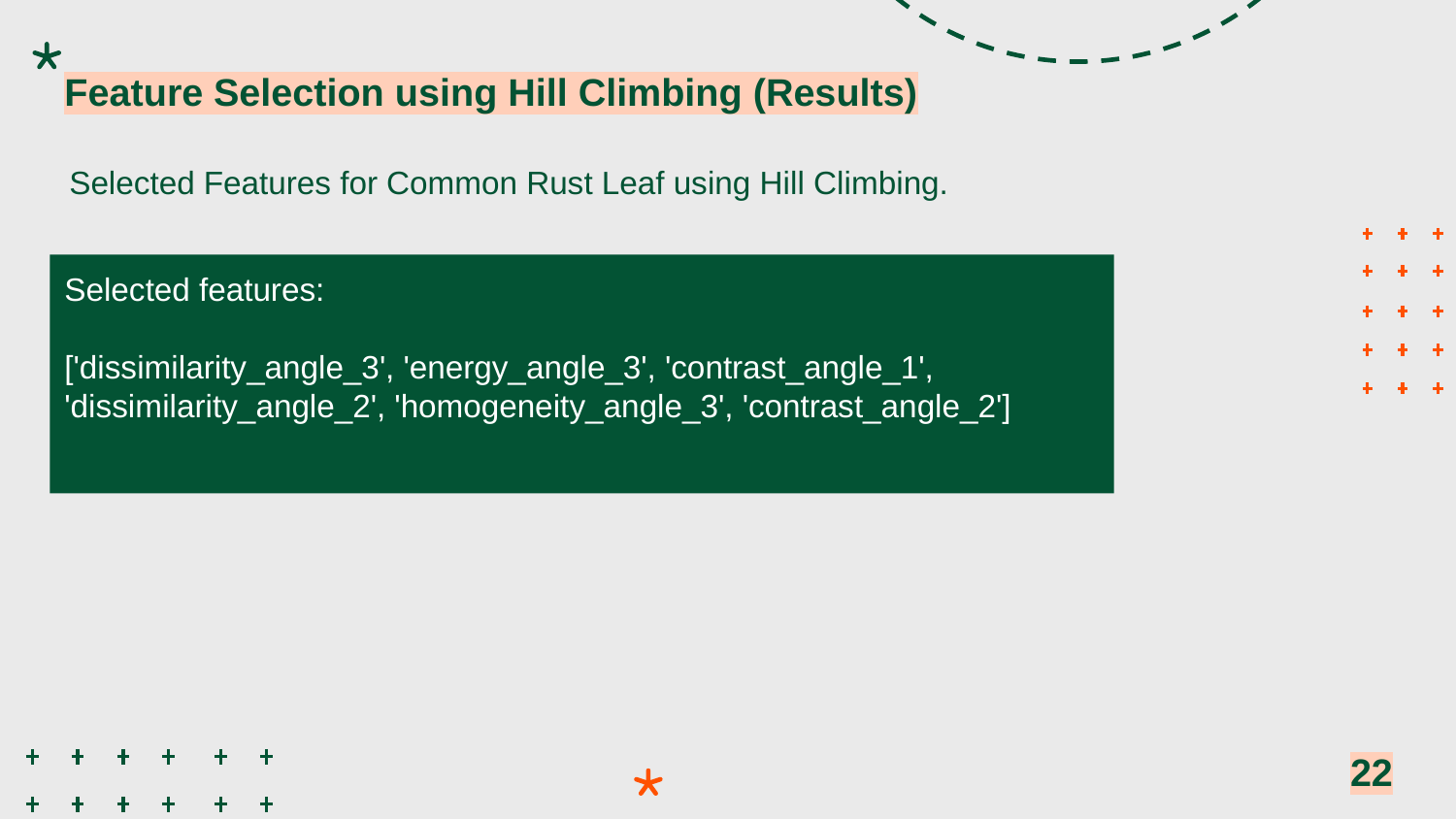

# Feature Selection using Hill Climbing (Results)
    Selected Features for Common Rust Leaf using Hill Climbing.

Selected features:

['dissimilarity_angle_3', 'energy_angle_3', 'contrast_angle_1', 'dissimilarity_angle_2', 'homogeneity_angle_3', 'contrast_angle_2']

22